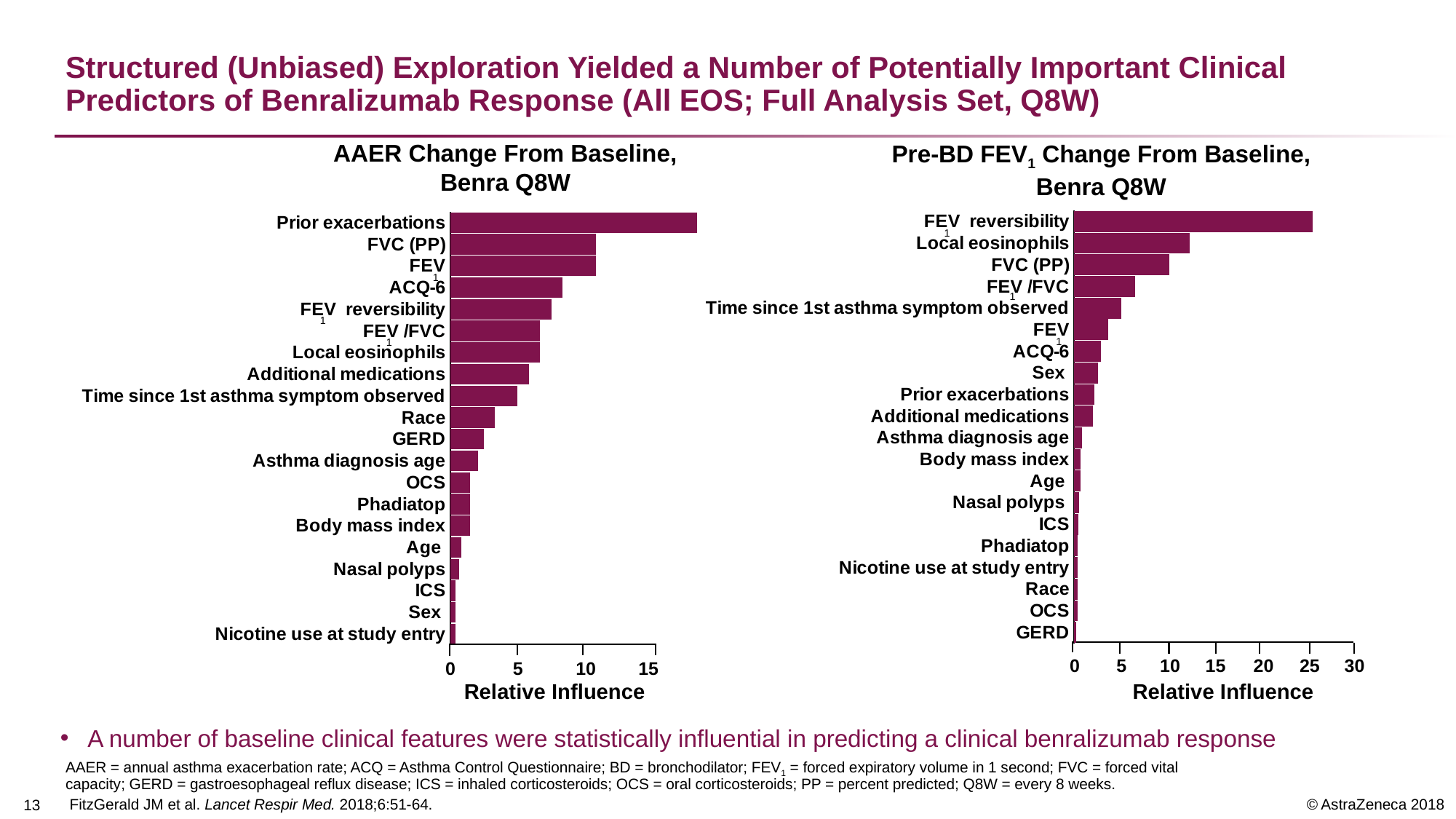

# Structured (Unbiased) Exploration Yielded a Number of Potentially Important Clinical Predictors of Benralizumab Response (All EOS; Full Analysis Set, Q8W)
AAER Change From Baseline,
Benra Q8W
Pre-BD FEV1 Change From Baseline,
Benra Q8W

### Chart

| Category | Relative Influence |
|---|---|
| FEV  reversibility | 35.0 |
| Local eosinophils | 17.0 |
| FVC (PP) | 14.0 |
| FEV /FVC | 9.0 |
| Time since 1st asthma symptom observed | 7.0 |
| FEV | 5.0 |
| ACQ-6 | 4.0 |
| Sex  | 3.5 |
| Prior exacerbations | 3.0 |
| Additional medications | 2.8 |
| Asthma diagnosis age | 1.2 |
| Body mass index | 1.0 |
| Age  | 1.0 |
| Nasal polyps  | 0.8 |
| ICS | 0.7 |
| Phadiatop | 0.5 |
| Nicotine use at study entry | 0.5 |
| Race | 0.5 |
| OCS | 0.5 |
| GERD | 0.3 |
1
1
1

### Chart

| Category | Relative Influence |
|---|---|
| Prior exacerbations | 22.0 |
|  FVC (PP) | 13.0 |
| FEV | 13.0 |
| ACQ-6 | 10.0 |
| FEV  reversibility | 9.0 |
| FEV /FVC | 8.0 |
| Local eosinophils | 8.0 |
| Additional medications | 7.0 |
| Time since 1st asthma symptom observed | 6.0 |
| Race | 4.0 |
| GERD | 3.0 |
| Asthma diagnosis age | 2.5 |
| OCS | 1.8 |
| Phadiatop | 1.8 |
| Body mass index | 1.8 |
| Age  | 1.0 |
| Nasal polyps | 0.8 |
| ICS | 0.5 |
| Sex  | 0.5 |
| Nicotine use at study entry | 0.5 |
0
5
10
15
1
1
1
0
5
10
15
20
25
30
Relative Influence
Relative Influence
AAER = annual asthma exacerbation rate; ACQ = Asthma Control Questionnaire; BD = bronchodilator; FEV1 = forced expiratory volume in 1 second; FVC = forced vital capacity; GERD = gastroesophageal reflux disease; ICS = inhaled corticosteroids; OCS = oral corticosteroids; PP = percent predicted; Q8W = every 8 weeks.
 FitzGerald JM et al. Lancet Respir Med. 2018;6:51-64.
A number of baseline clinical features were statistically influential in predicting a clinical benralizumab response
13